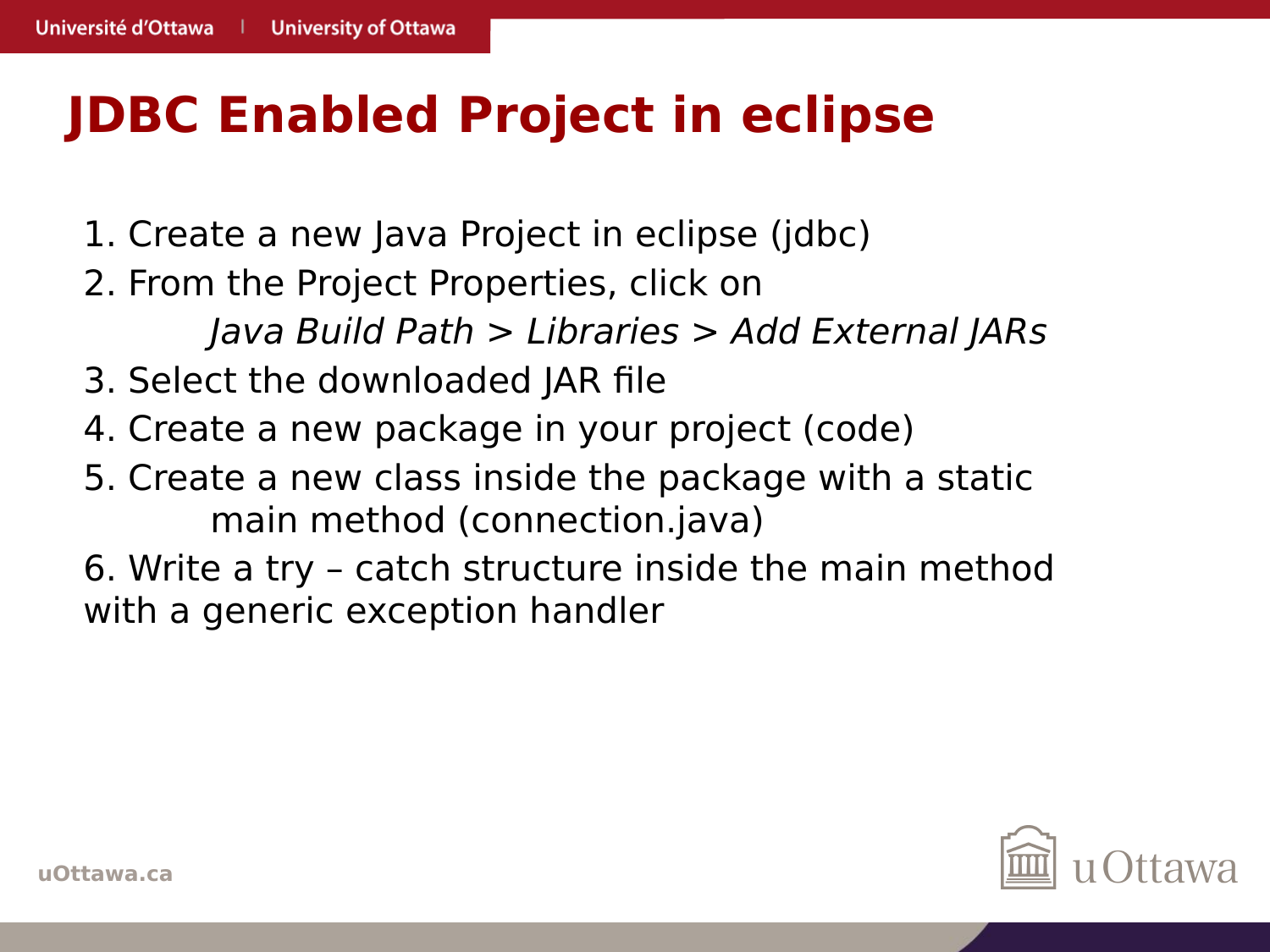

# JDBC Enabled Project in eclipse

1. Create a new Java Project in eclipse (jdbc)
2. From the Project Properties, click on
	Java Build Path > Libraries > Add External JARs
3. Select the downloaded JAR file
4. Create a new package in your project (code)
5. Create a new class inside the package with a static       	main method (connection.java)
6. Write a try – catch structure inside the main method 	with a generic exception handler